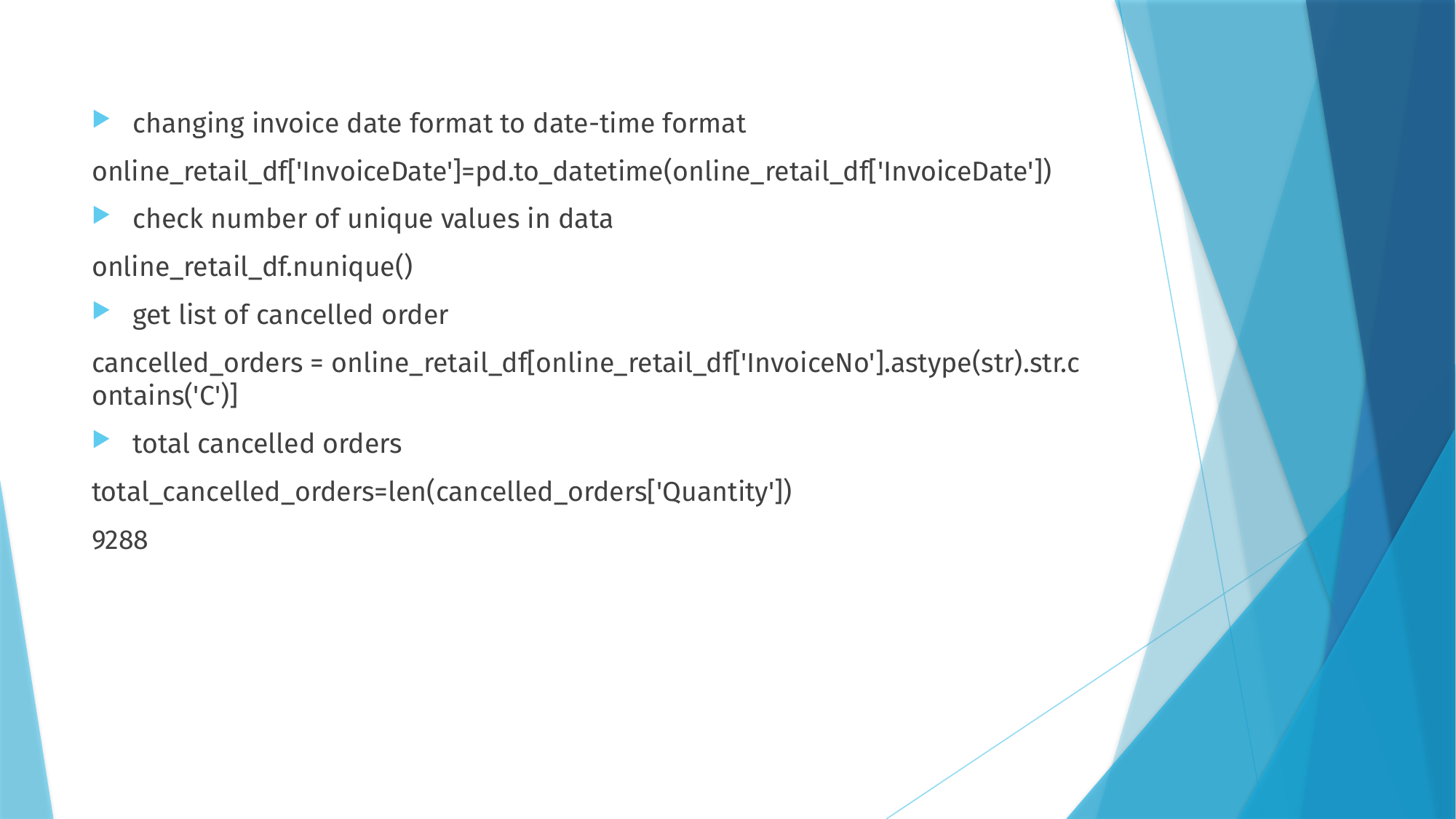

changing invoice date format to date-time format
online_retail_df['InvoiceDate']=pd.to_datetime(online_retail_df['InvoiceDate'])
check number of unique values in data
online_retail_df.nunique()
get list of cancelled order
cancelled_orders = online_retail_df[online_retail_df['InvoiceNo'].astype(str).str.contains('C')]
total cancelled orders
total_cancelled_orders=len(cancelled_orders['Quantity'])
9288